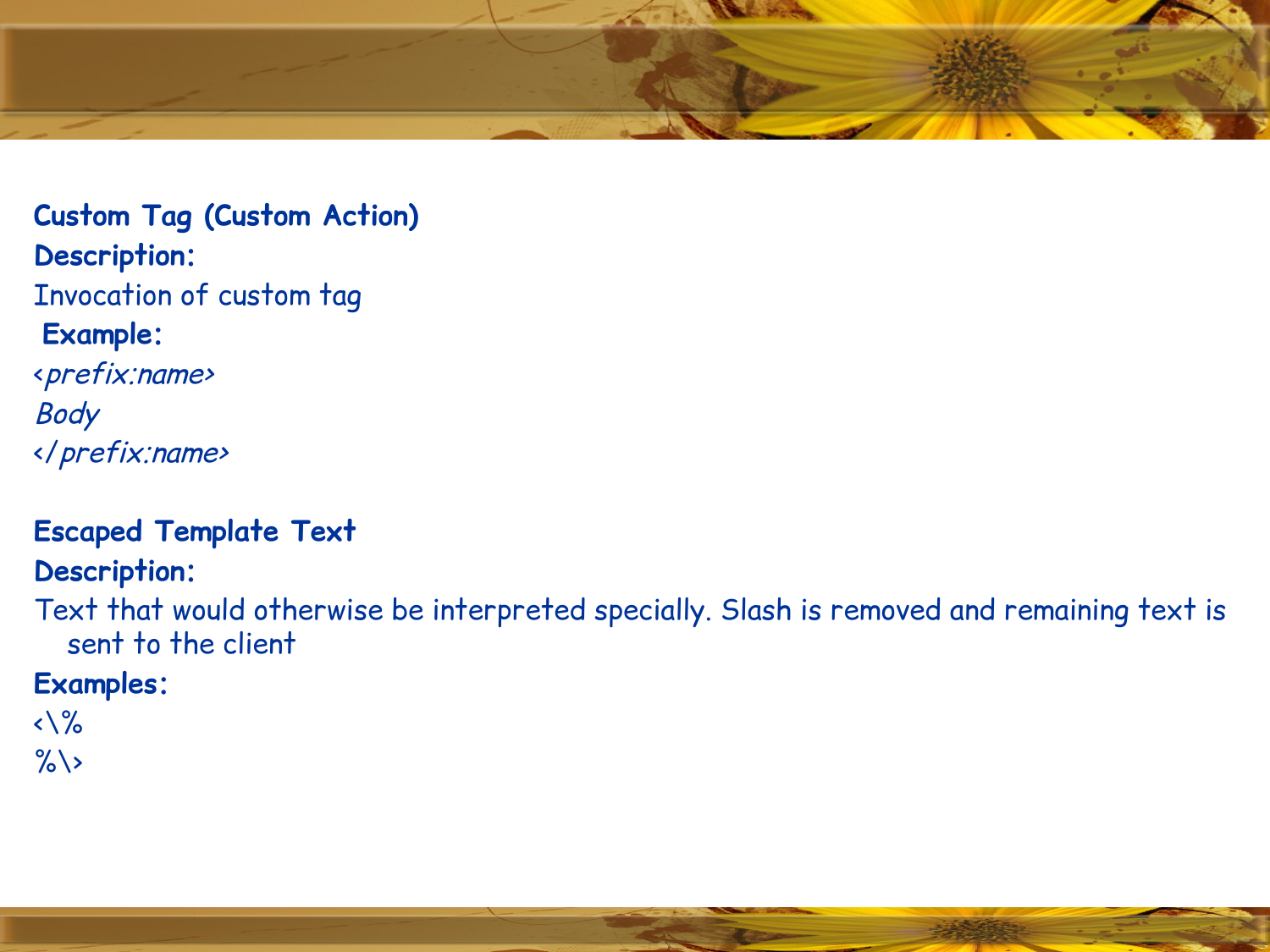

#
Custom Tag (Custom Action)
Description:
Invocation of custom tag
 Example:
<prefix:name>
Body
</prefix:name>

Escaped Template Text
Description:
Text that would otherwise be interpreted specially. Slash is removed and remaining text is sent to the client
Examples:
<\%
%\>